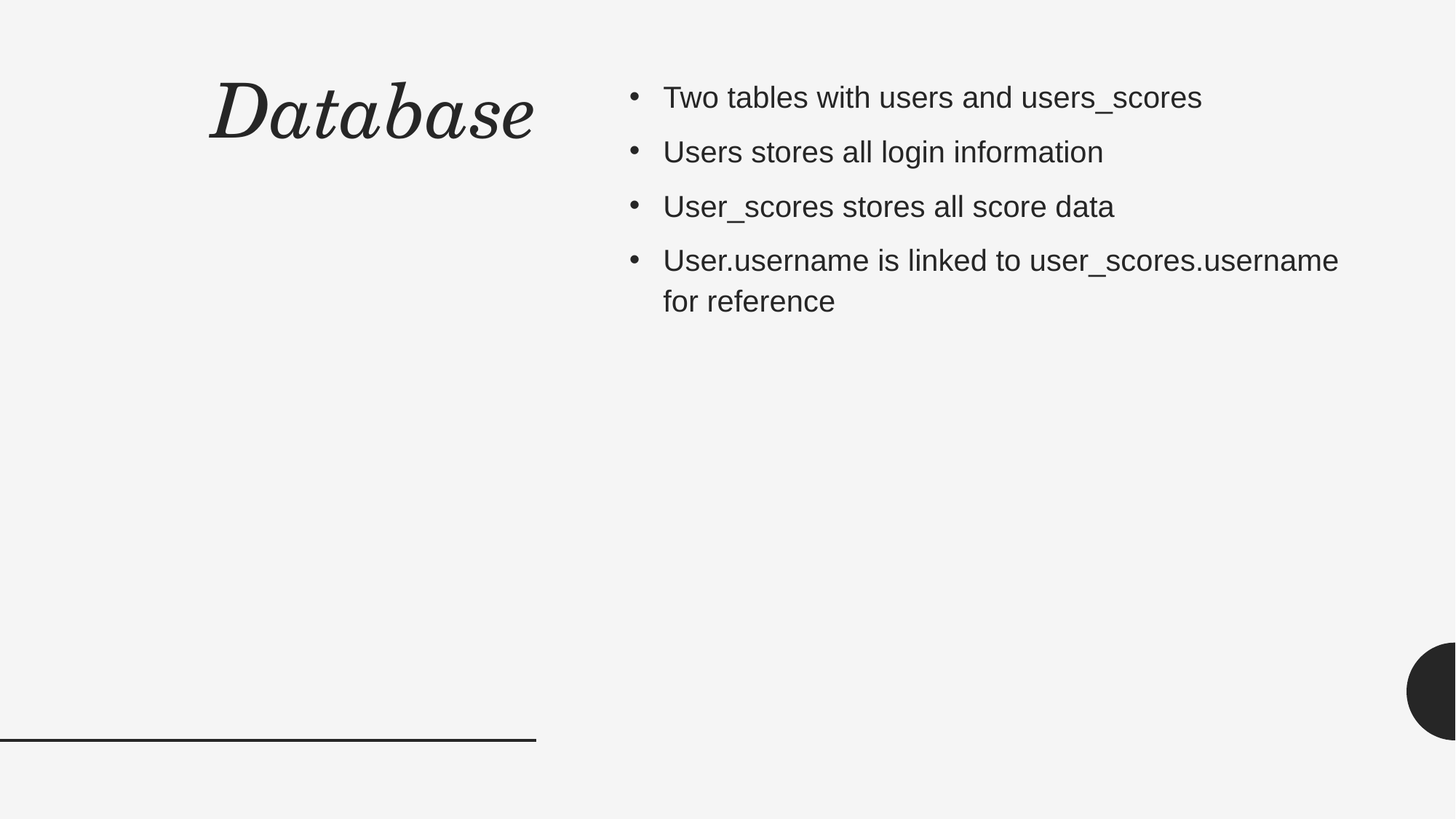

# Database
Two tables with users and users_scores
Users stores all login information
User_scores stores all score data
User.username is linked to user_scores.username for reference